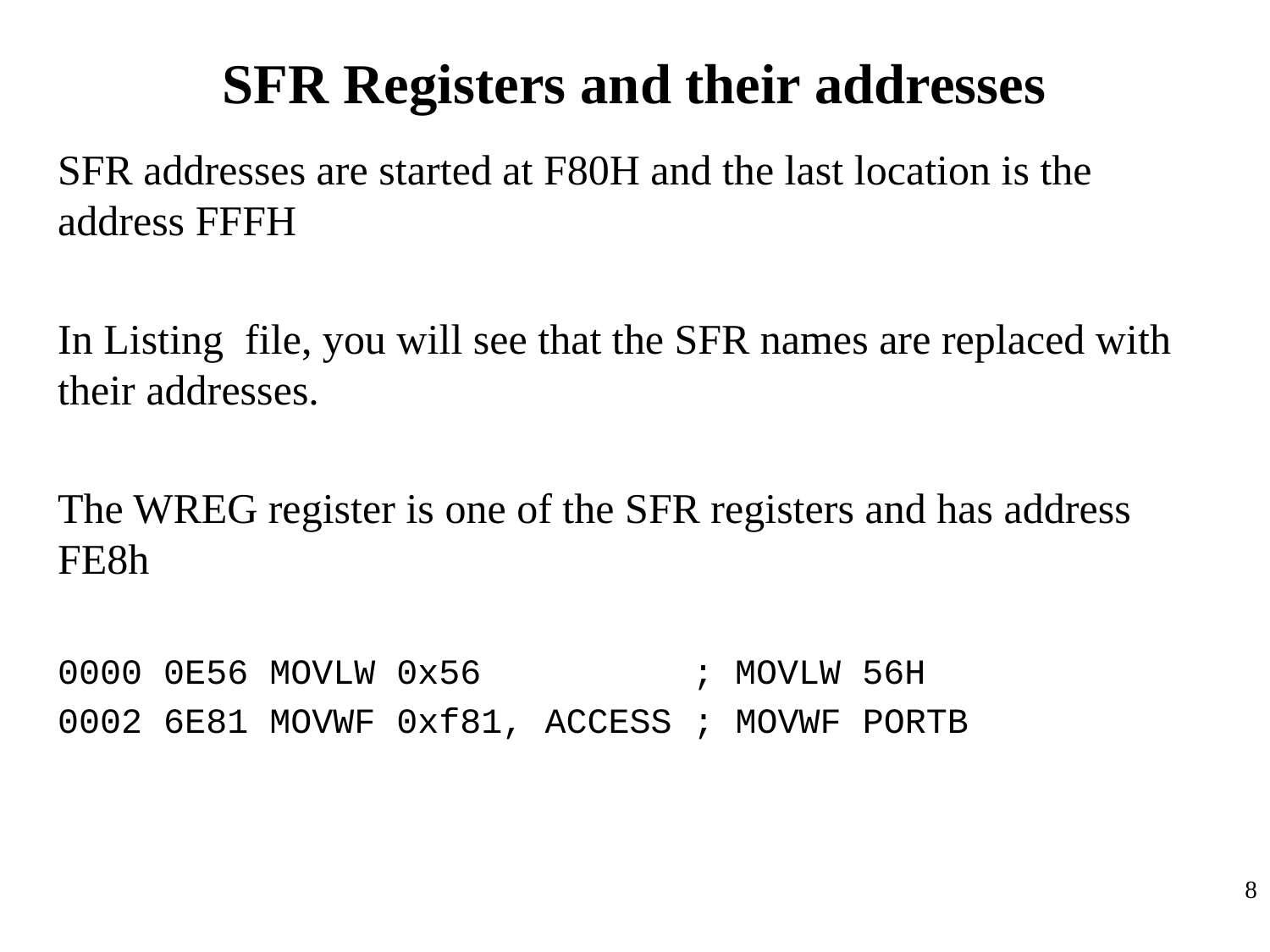

SFR Registers and their addresses
SFR addresses are started at F80H and the last location is the address FFFH

In Listing  file, you will see that the SFR names are replaced with their addresses.

The WREG register is one of the SFR registers and has address FE8h

0000 0E56 MOVLW 0x56 		; MOVLW 56H
0002 6E81 MOVWF 0xf81, ACCESS ; MOVWF PORTB
8